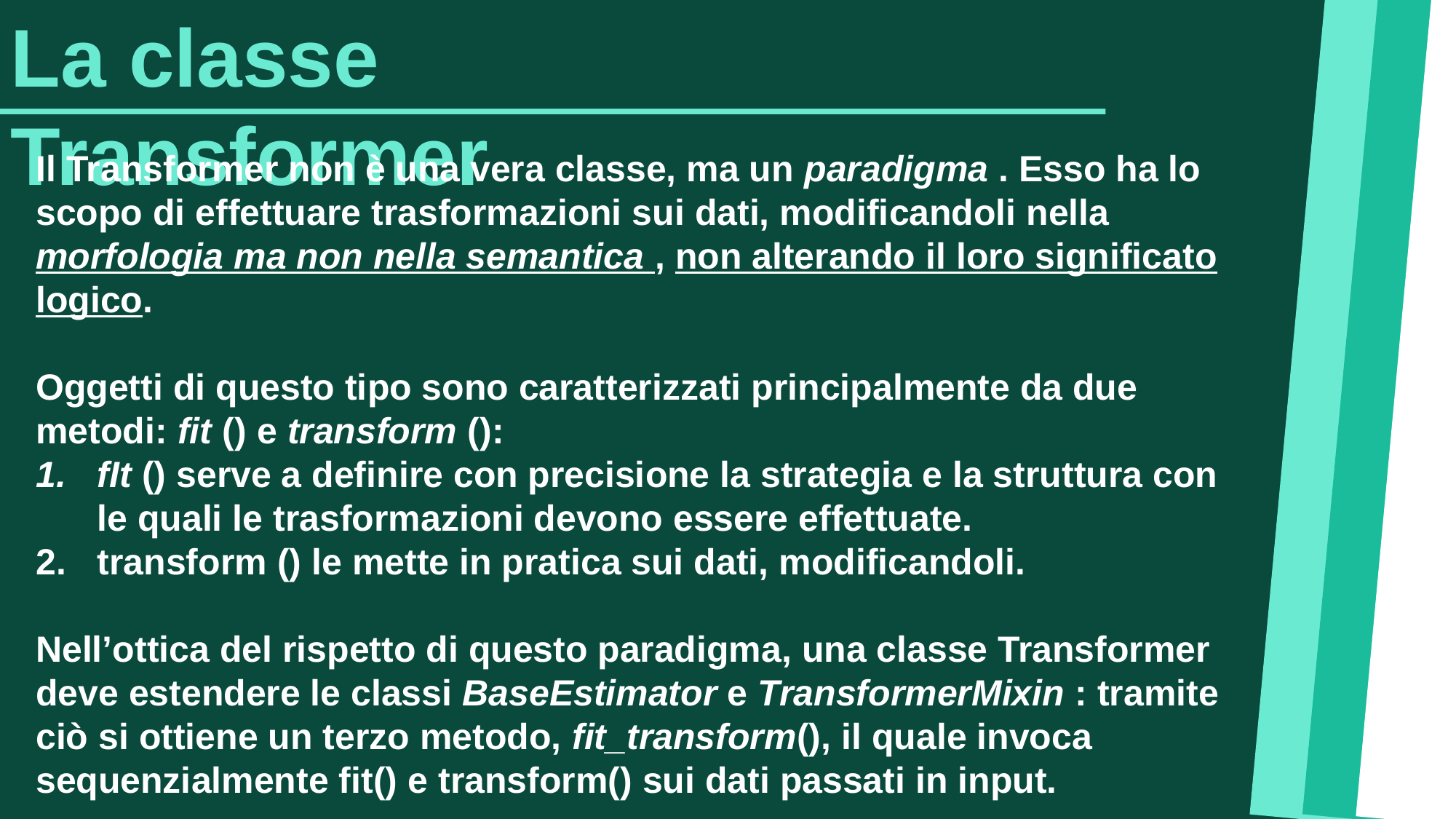

La classe Transformer

Il Transformer non è una vera classe, ma un paradigma . Esso ha lo scopo di effettuare trasformazioni sui dati, modificandoli nella morfologia ma non nella semantica , non alterando il loro significato logico.

Oggetti di questo tipo sono caratterizzati principalmente da due metodi: fit () e transform ():
fIt () serve a definire con precisione la strategia e la struttura con le quali le trasformazioni devono essere effettuate.
transform () le mette in pratica sui dati, modificandoli.

Nell’ottica del rispetto di questo paradigma, una classe Transformer deve estendere le classi BaseEstimator e TransformerMixin : tramite ciò si ottiene un terzo metodo, fit_transform(), il quale invoca sequenzialmente fit() e transform() sui dati passati in input.